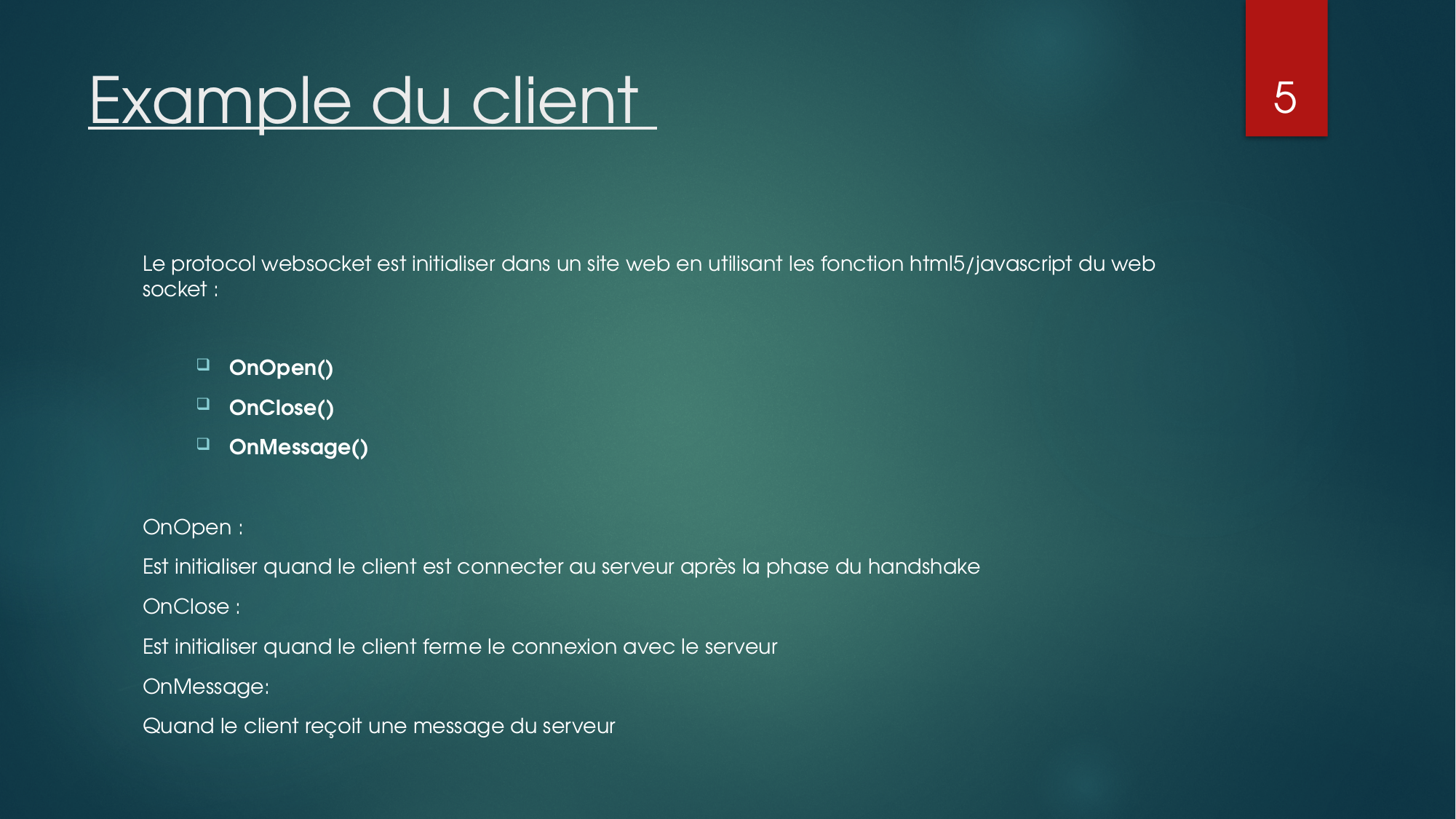

5
# Example du client
Le protocol websocket est initialiser dans un site web en utilisant les fonction html5/javascript du web socket :

OnOpen()
OnClose()
OnMessage()

OnOpen :
Est initialiser quand le client est connecter au serveur après la phase du handshake
OnClose :
Est initialiser quand le client ferme le connexion avec le serveur
OnMessage:
Quand le client reçoit une message du serveur